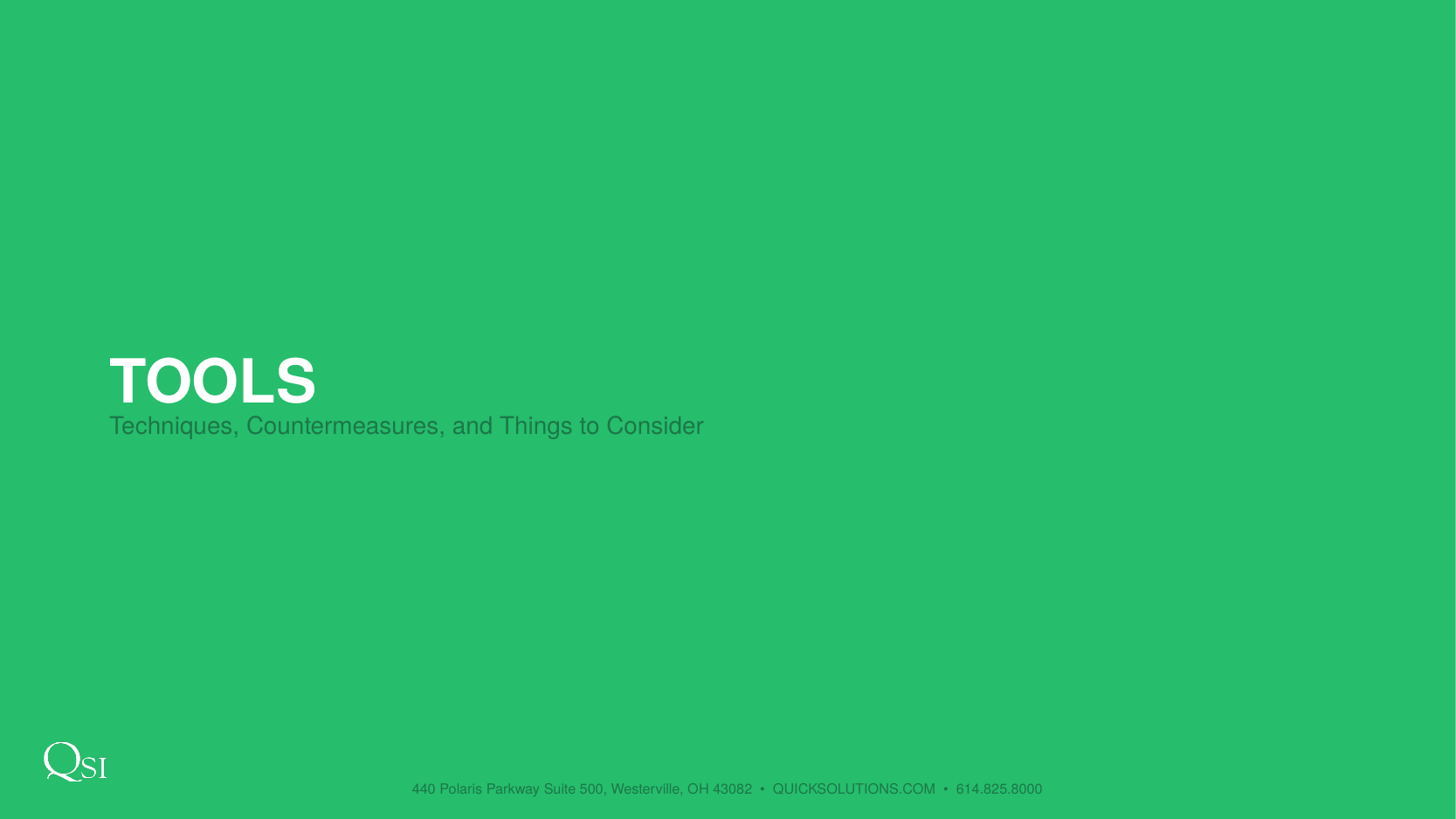

# Tools
Techniques, Countermeasures, and Things to Consider